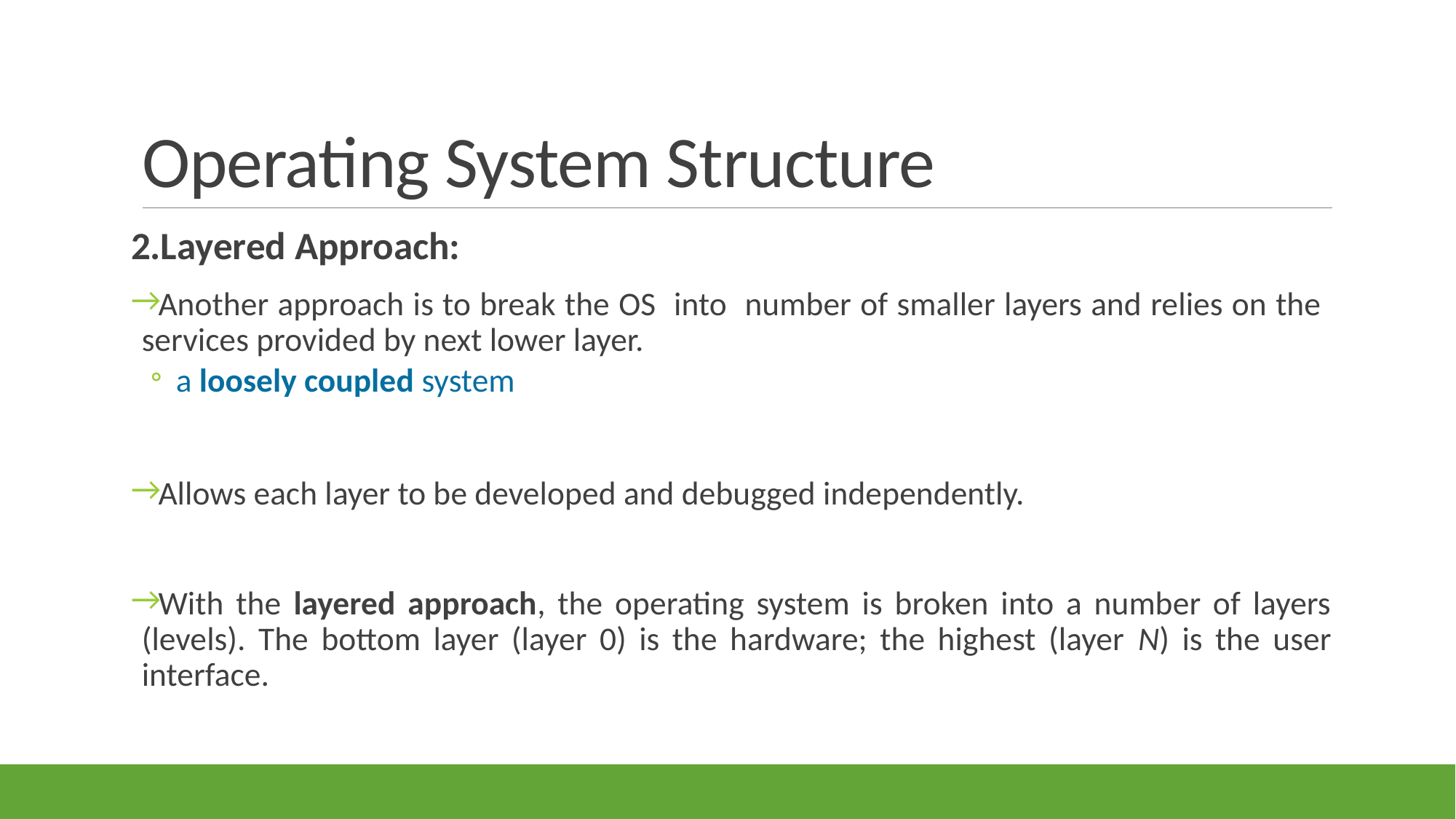

# Operating System Structure
2.Layered Approach:
Another approach is to break the OS  into  number of smaller layers and relies on the  services provided by next lower layer.
a loosely coupled system

Allows each layer to be developed and debugged independently.

With the layered approach, the operating system is broken into a number of layers (levels). The bottom layer (layer 0) is the hardware; the highest (layer N) is the user interface.